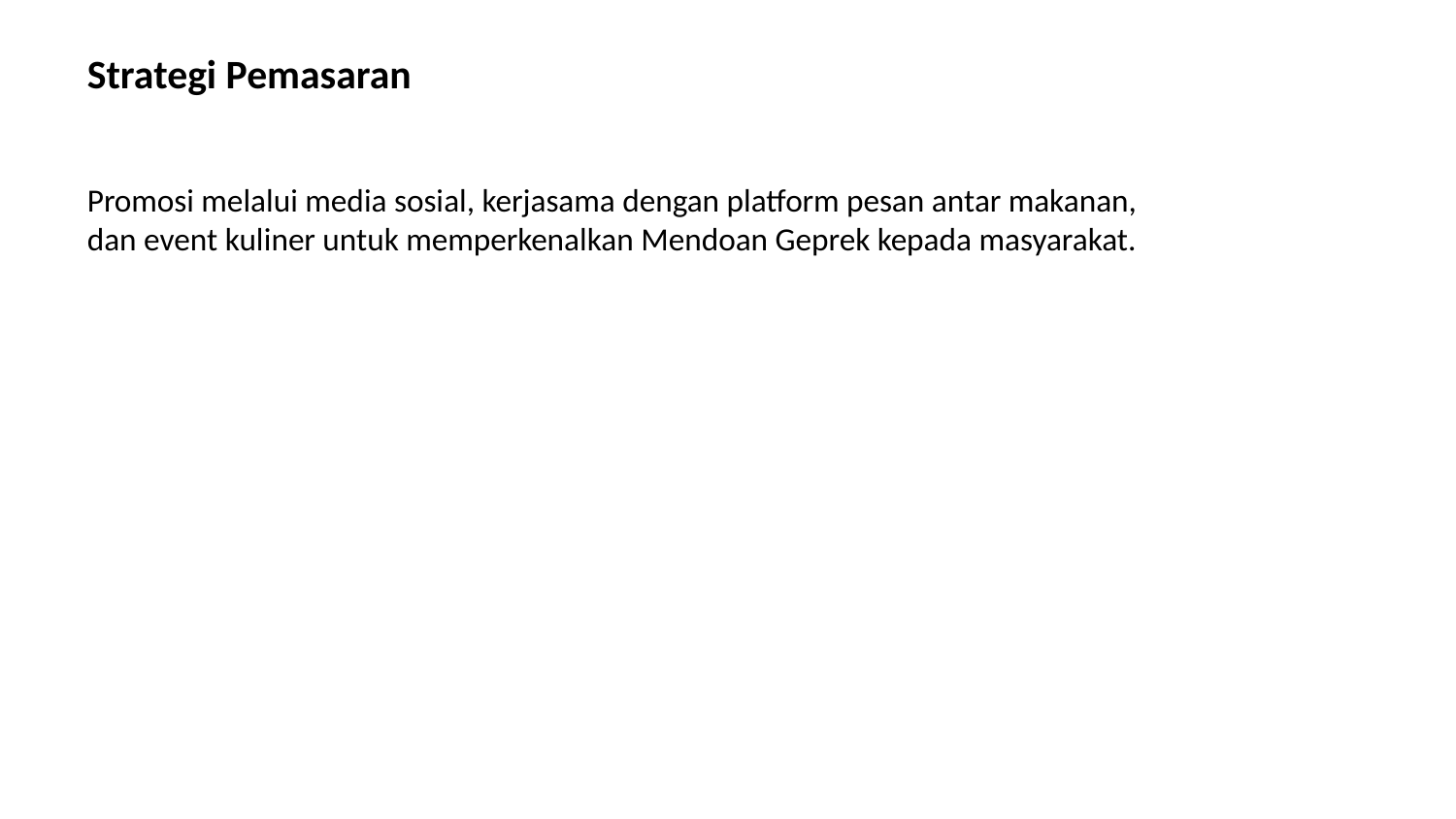

Strategi Pemasaran
Promosi melalui media sosial, kerjasama dengan platform pesan antar makanan, dan event kuliner untuk memperkenalkan Mendoan Geprek kepada masyarakat.